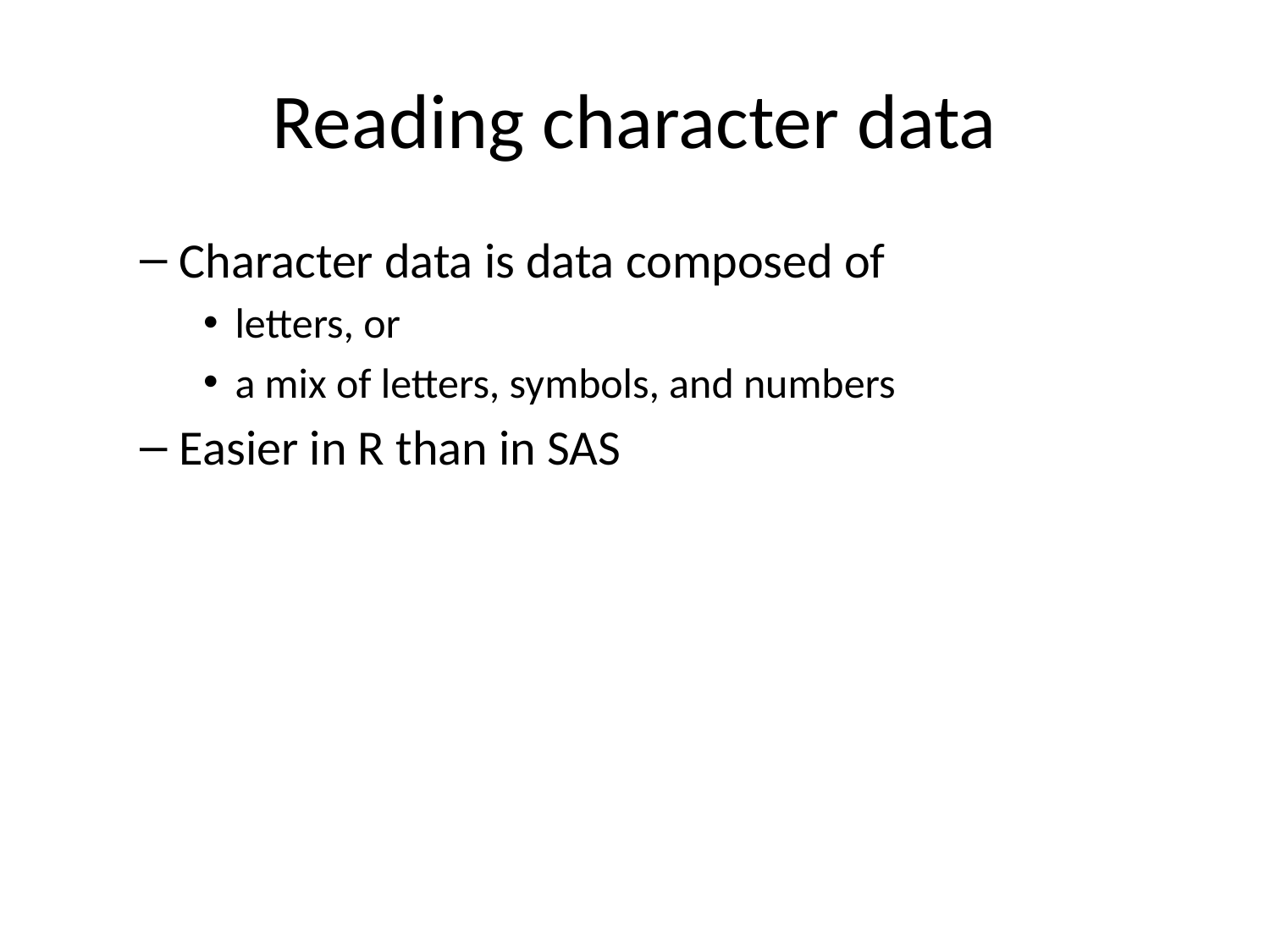

# Reading character data
Character data is data composed of
letters, or
a mix of letters, symbols, and numbers
Easier in R than in SAS